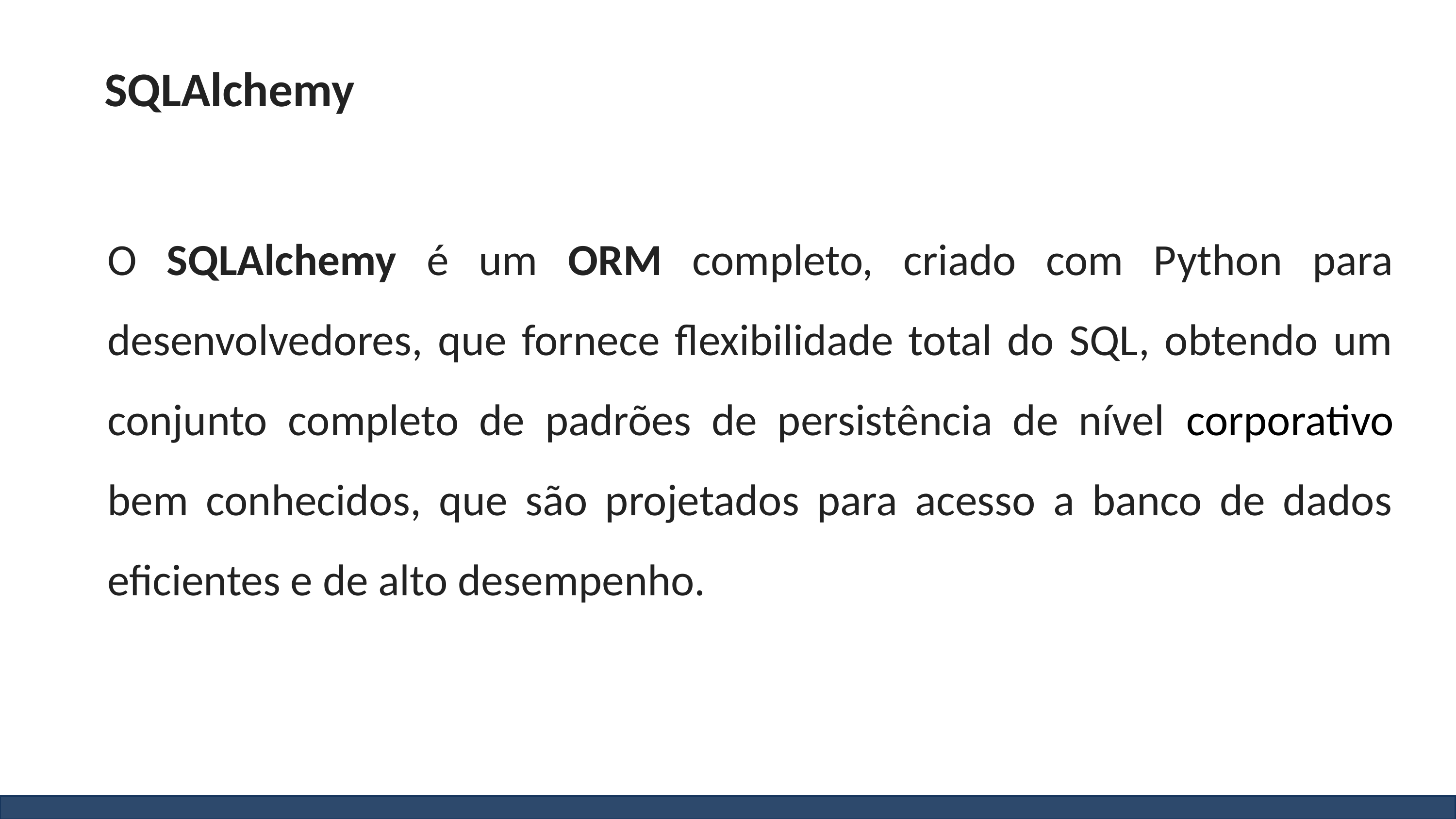

# SQLAlchemy
O SQLAlchemy é um ORM completo, criado com Python para desenvolvedores, que fornece flexibilidade total do SQL, obtendo um conjunto completo de padrões de persistência de nível corporativo bem conhecidos, que são projetados para acesso a banco de dados eficientes e de alto desempenho.